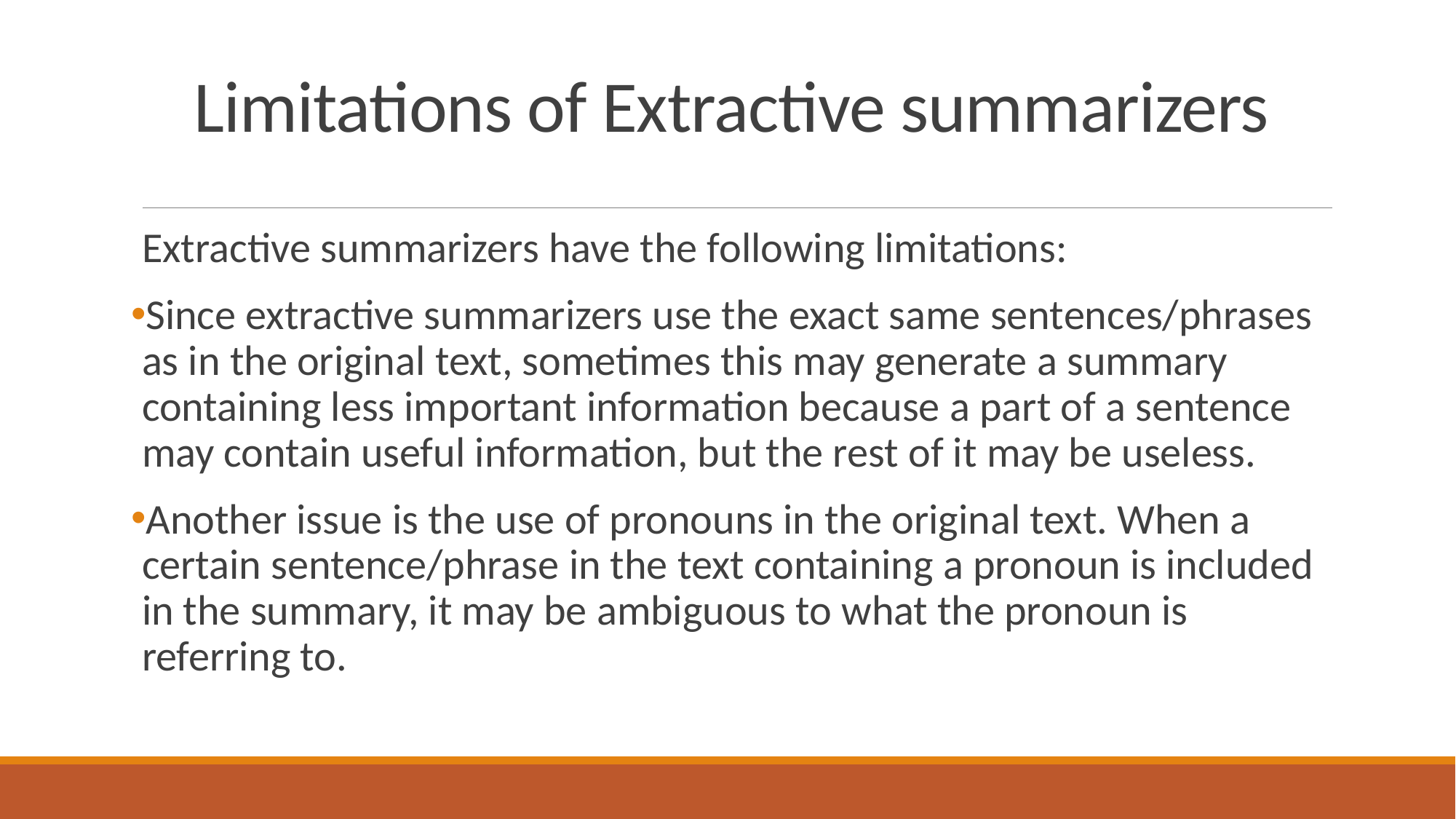

# Limitations of Extractive summarizers
Extractive summarizers have the following limitations:
Since extractive summarizers use the exact same sentences/phrases as in the original text, sometimes this may generate a summary containing less important information because a part of a sentence may contain useful information, but the rest of it may be useless.
Another issue is the use of pronouns in the original text. When a certain sentence/phrase in the text containing a pronoun is included in the summary, it may be ambiguous to what the pronoun is referring to.